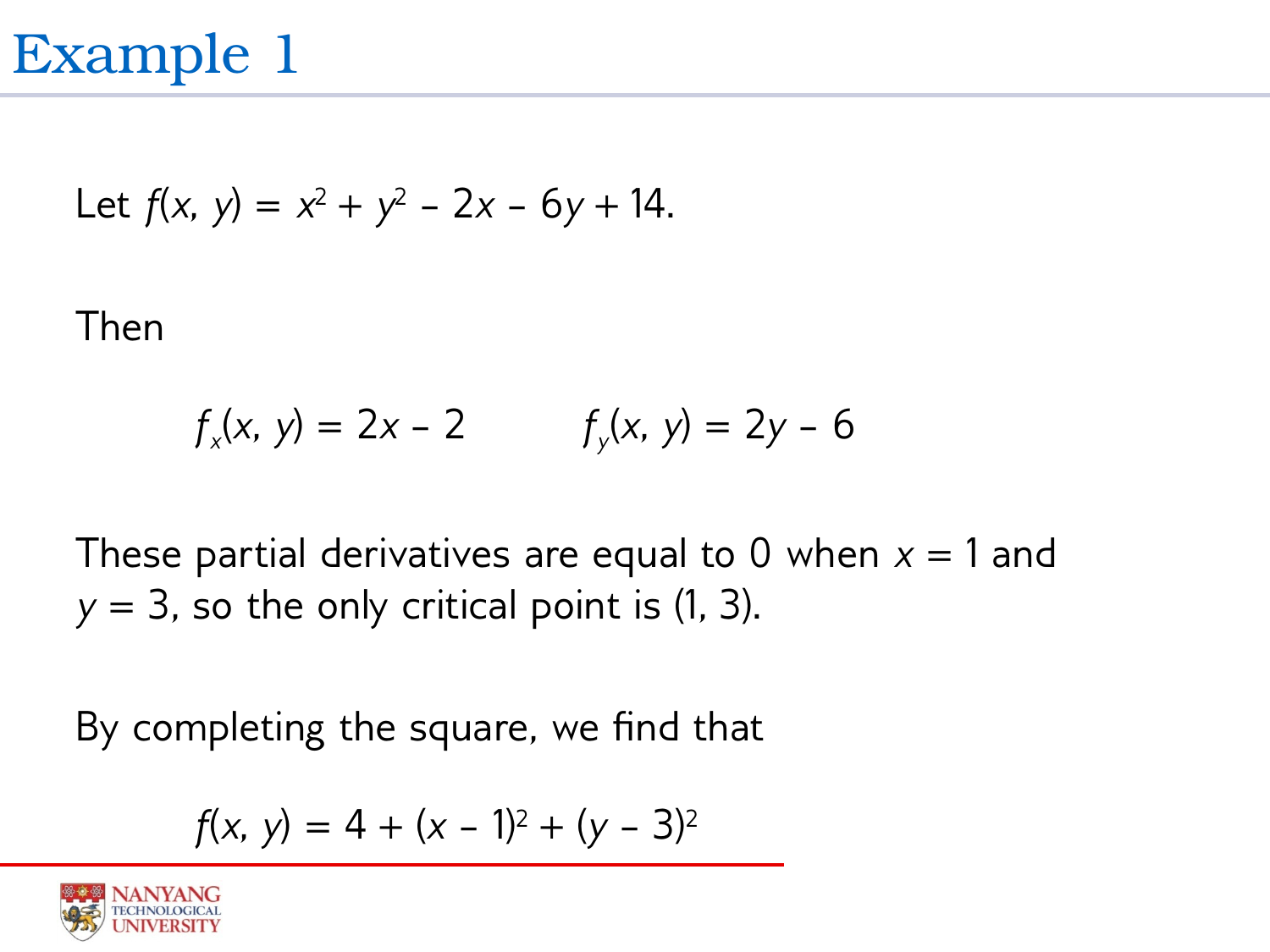

# Example 1
Let f (x, y) = x2 + y2 – 2x – 6y + 14.

Then

	f x (x, y) = 2x – 2         f y (x, y) = 2y – 6

These partial derivatives are equal to 0 when x = 1 and
y = 3, so the only critical point is (1, 3).

By completing the square, we find that

		f (x, y) = 4 + (x – 1)2 + (y – 3)2